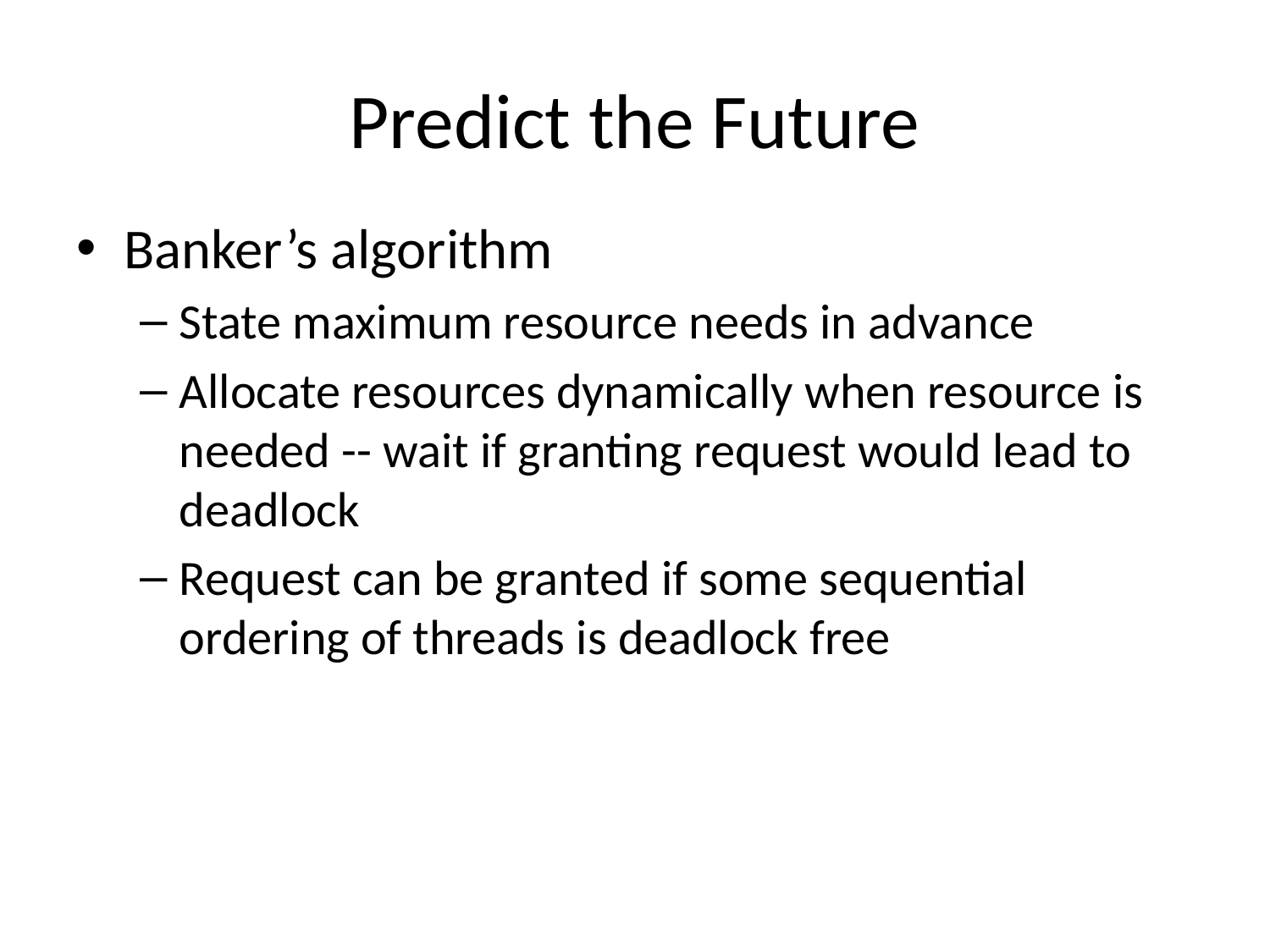

# Predict the Future
Banker’s algorithm
State maximum resource needs in advance
Allocate resources dynamically when resource is needed -- wait if granting request would lead to deadlock
Request can be granted if some sequential ordering of threads is deadlock free